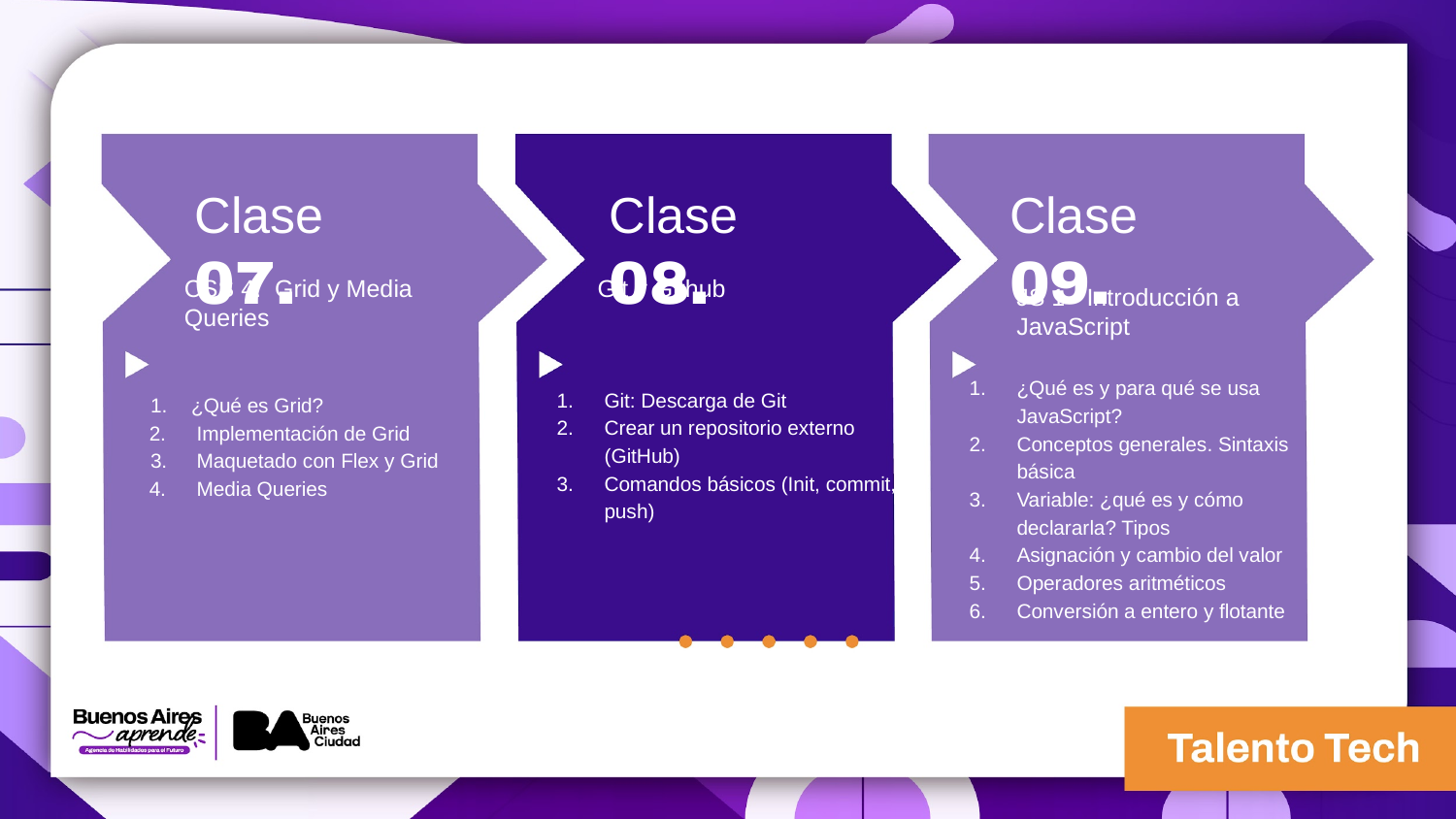

Clase  07.
Clase  08.
Clase  09.
CSS 4:  Grid y Media Queries

Git y Github

JS 1 - Introducción a JavaScript

Git: Descarga de Git
Crear un repositorio externo (GitHub)
Comandos básicos (Init, commit, push)

  ¿Qué es Grid?
Implementación de Grid
Maquetado con Flex y Grid
Media Queries
¿Qué es y para qué se usa JavaScript?
Conceptos generales. Sintaxis básica
Variable: ¿qué es y cómo declararla? Tipos
Asignación y cambio del valor
Operadores aritméticos
Conversión a entero y flotante